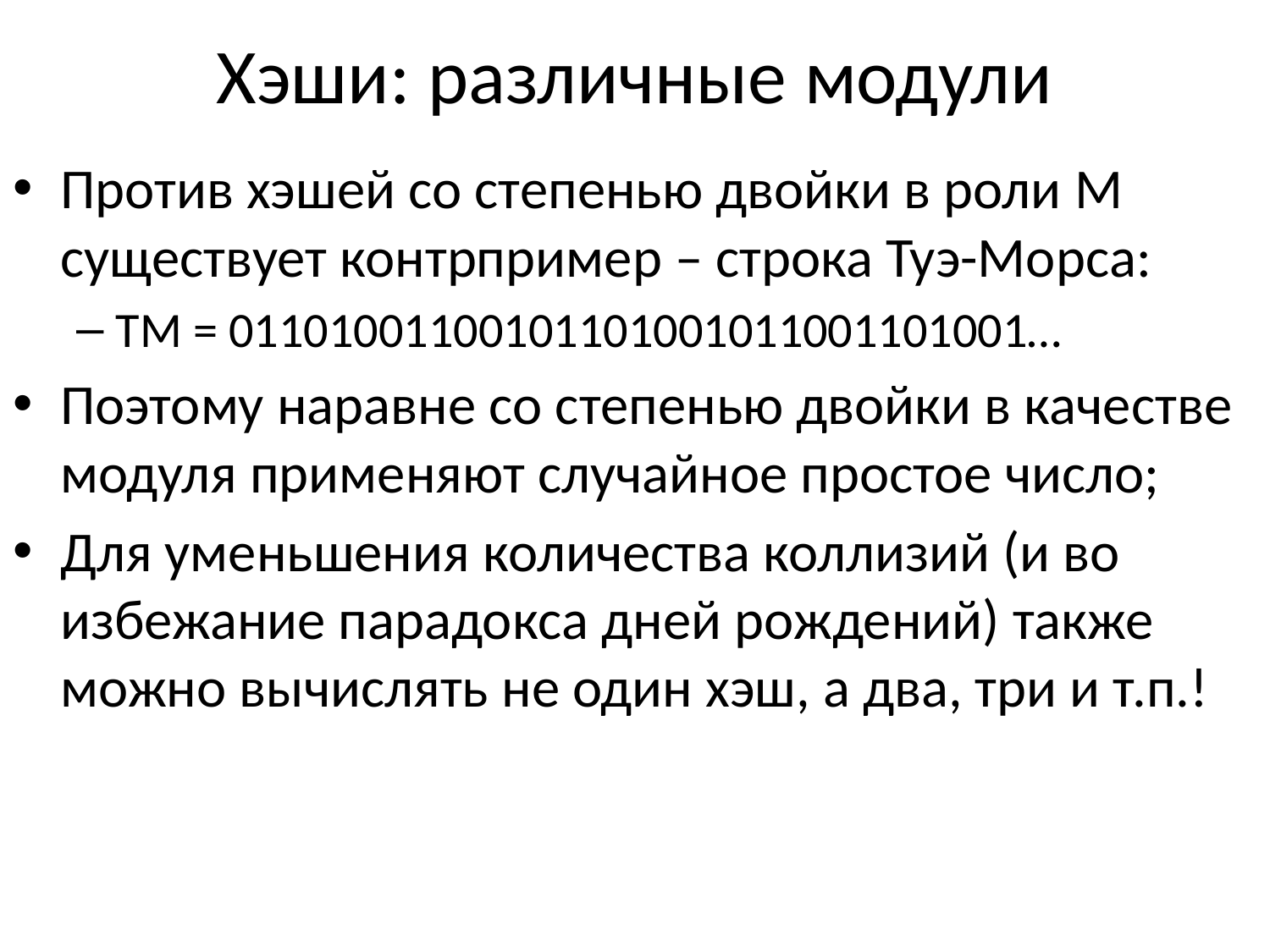

# Хэши: различные модули
Против хэшей со степенью двойки в роли M существует контрпример – строка Туэ-Морса:
TM = 01101001100101101001011001101001…
Поэтому наравне со степенью двойки в качестве модуля применяют случайное простое число;
Для уменьшения количества коллизий (и во избежание парадокса дней рождений) также можно вычислять не один хэш, а два, три и т.п.!